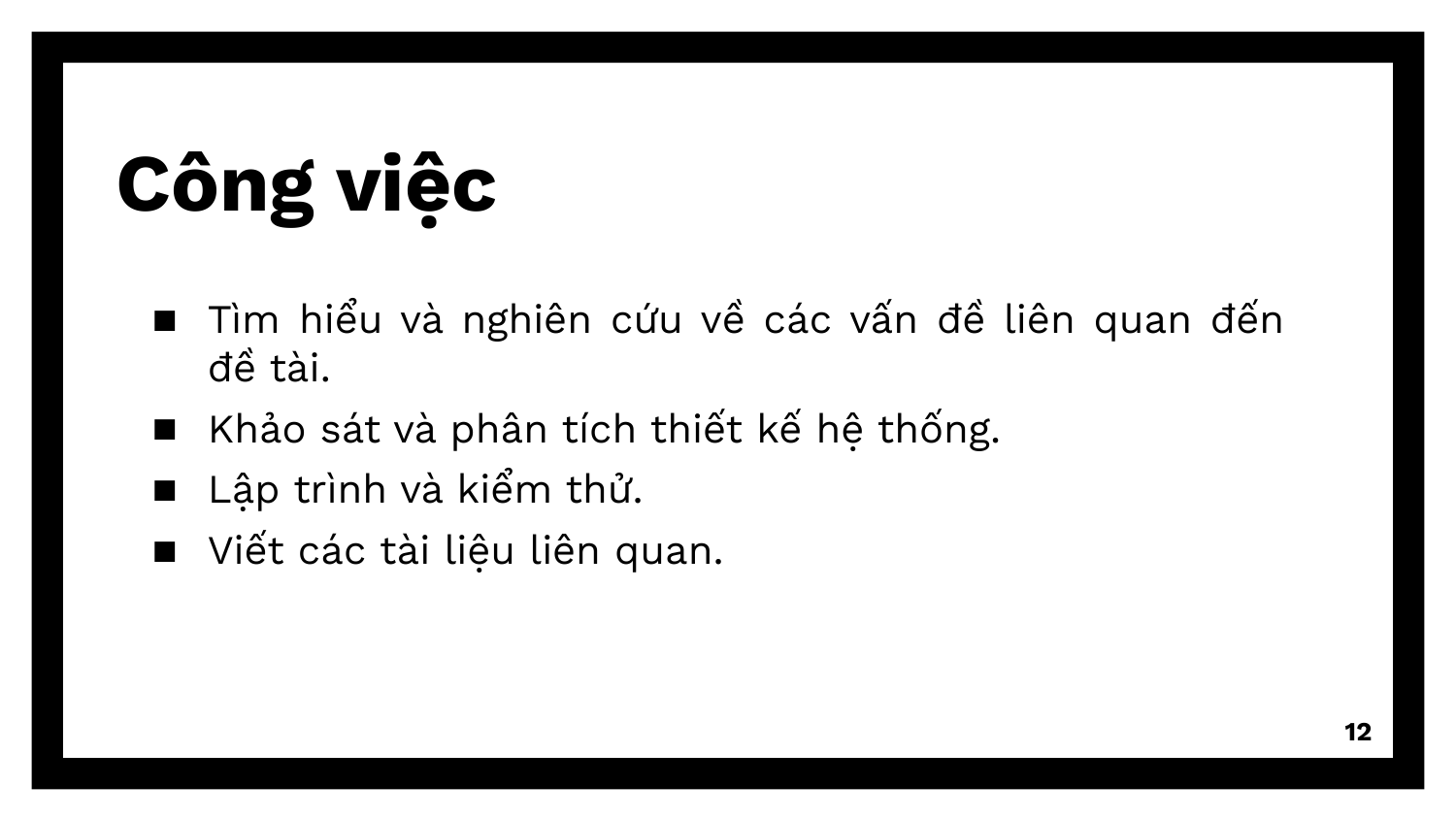

# Công việc
Tìm hiểu và nghiên cứu về các vấn đề liên quan đến đề tài.
Khảo sát và phân tích thiết kế hệ thống.
Lập trình và kiểm thử.
Viết các tài liệu liên quan.
12